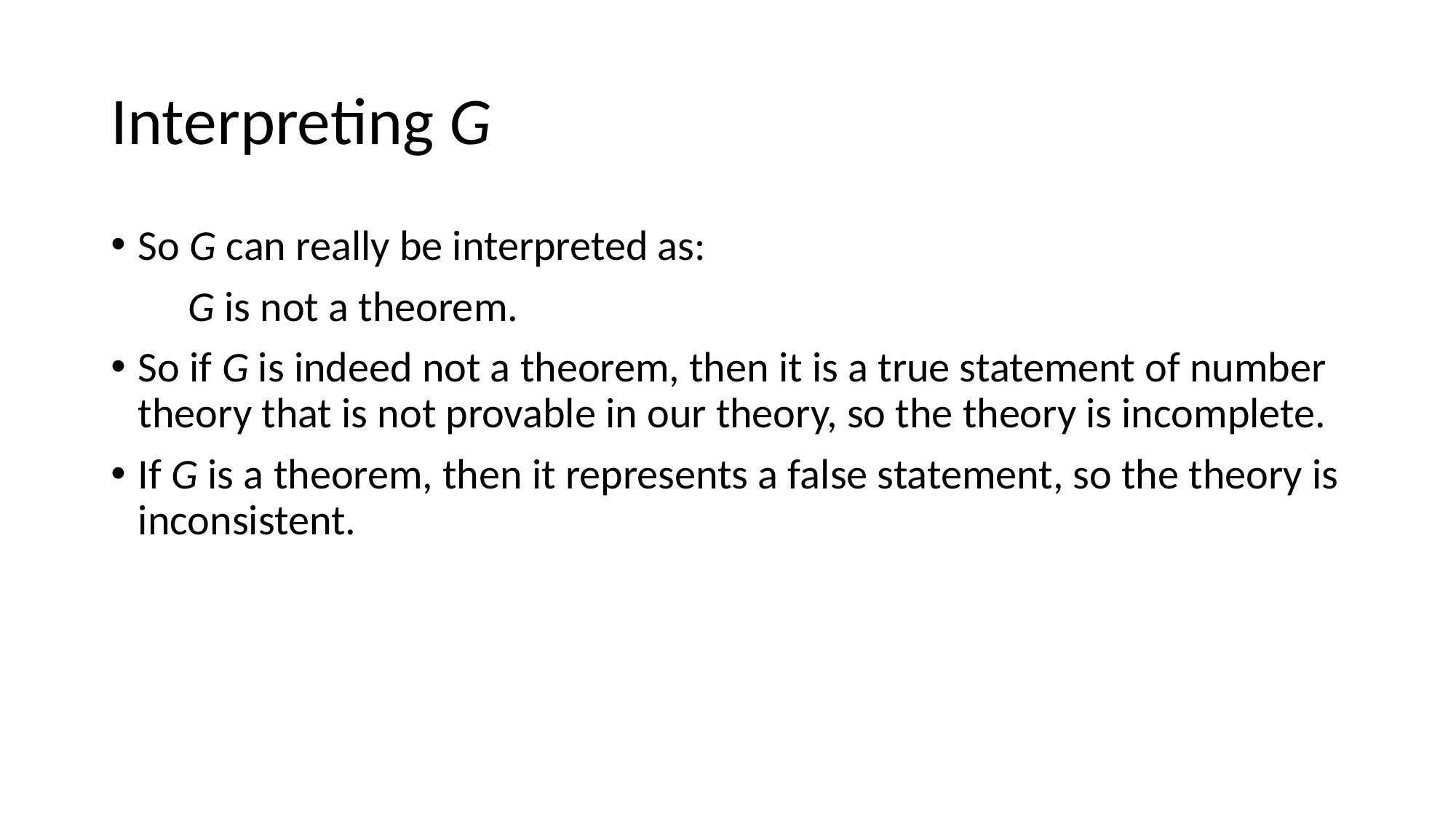

# Interpreting G
So G can really be interpreted as:
        G is not a theorem.
So if G is indeed not a theorem, then it is a true statement of number theory that is not provable in our theory, so the theory is incomplete.
If G is a theorem, then it represents a false statement, so the theory is inconsistent.